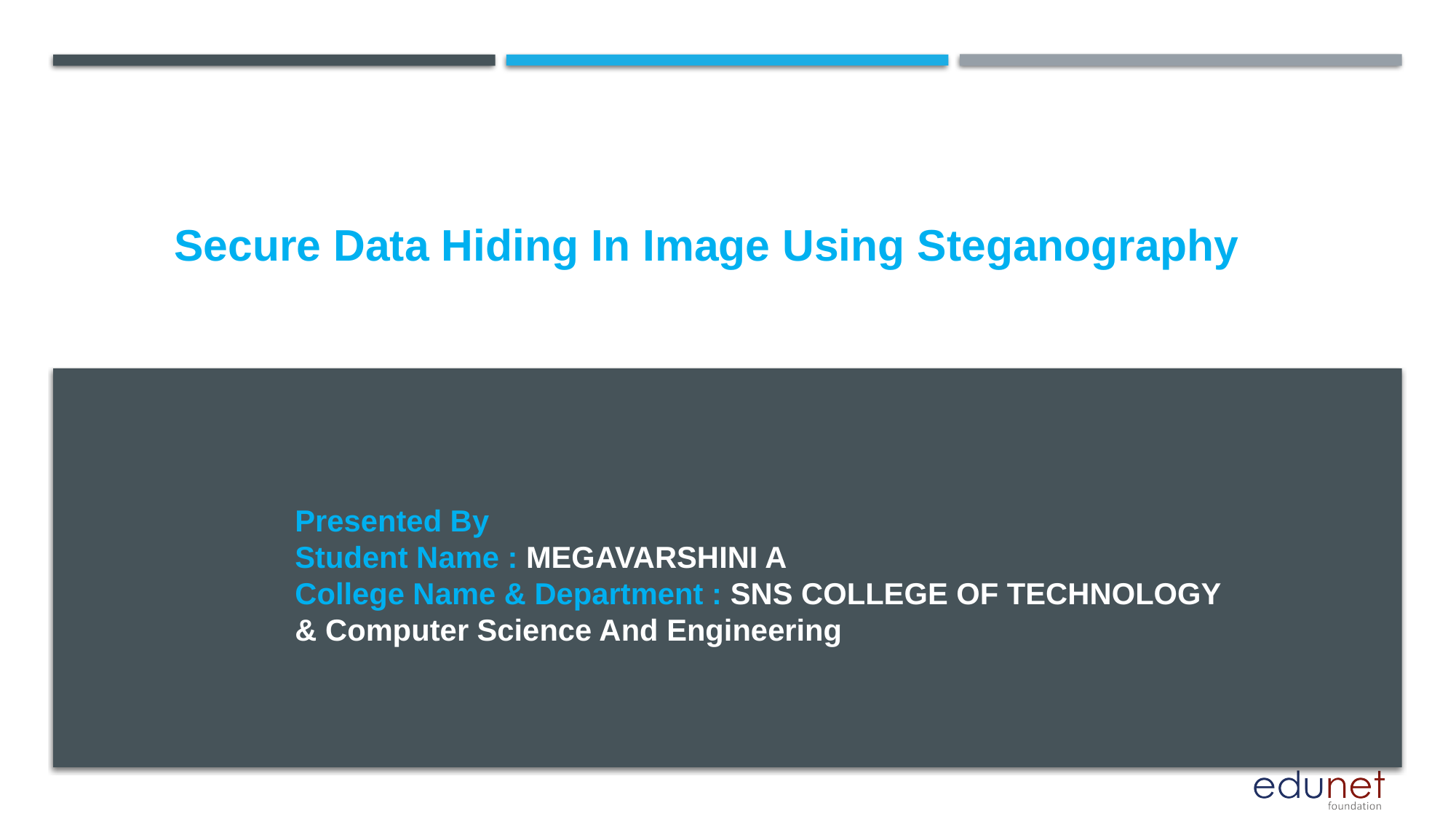

# Secure Data Hiding In Image Using Steganography
Presented By
Student Name : MEGAVARSHINI A
College Name & Department : SNS COLLEGE OF TECHNOLOGY & Computer Science And Engineering